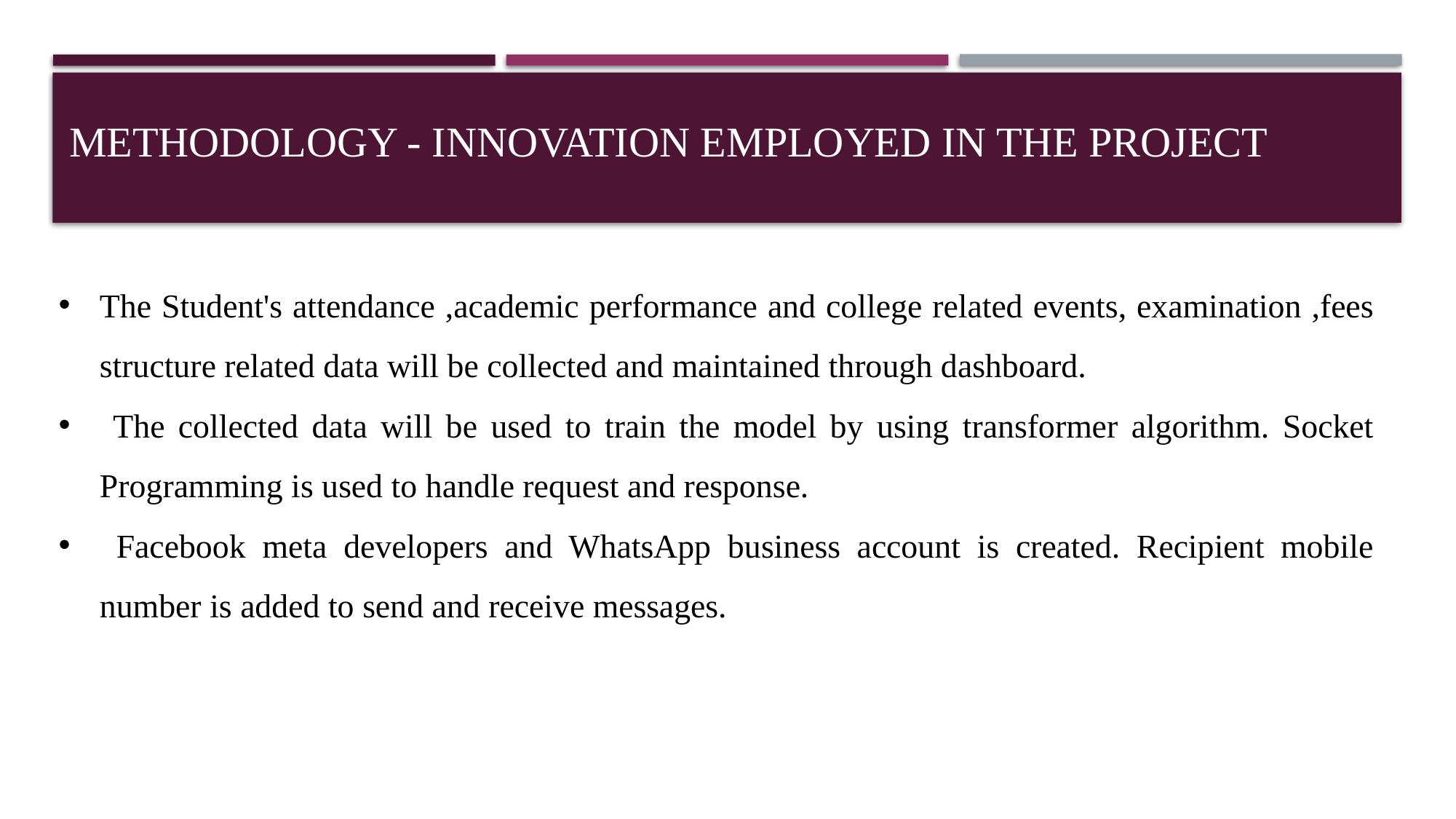

# METHODOLOGY - INNOVATION EMPLOYED IN THE PROJECT
The Student's attendance ,academic performance and college related events, examination ,fees structure related data will be collected and maintained through dashboard.
 The collected data will be used to train the model by using transformer algorithm. Socket Programming is used to handle request and response.
 Facebook meta developers and WhatsApp business account is created. Recipient mobile number is added to send and receive messages.